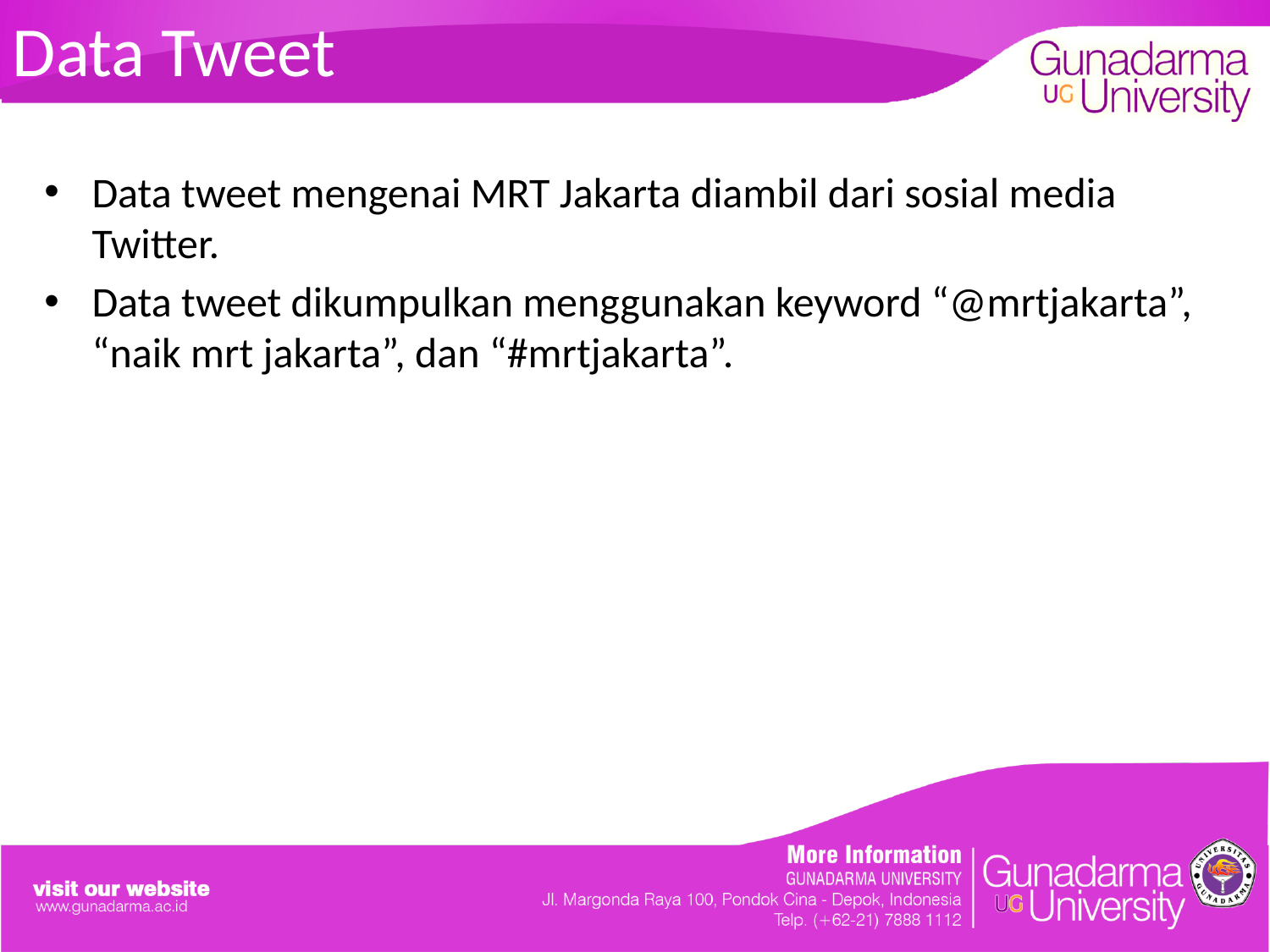

# Data Tweet
Data tweet mengenai MRT Jakarta diambil dari sosial media Twitter.
Data tweet dikumpulkan menggunakan keyword “@mrtjakarta”, “naik mrt jakarta”, dan “#mrtjakarta”.